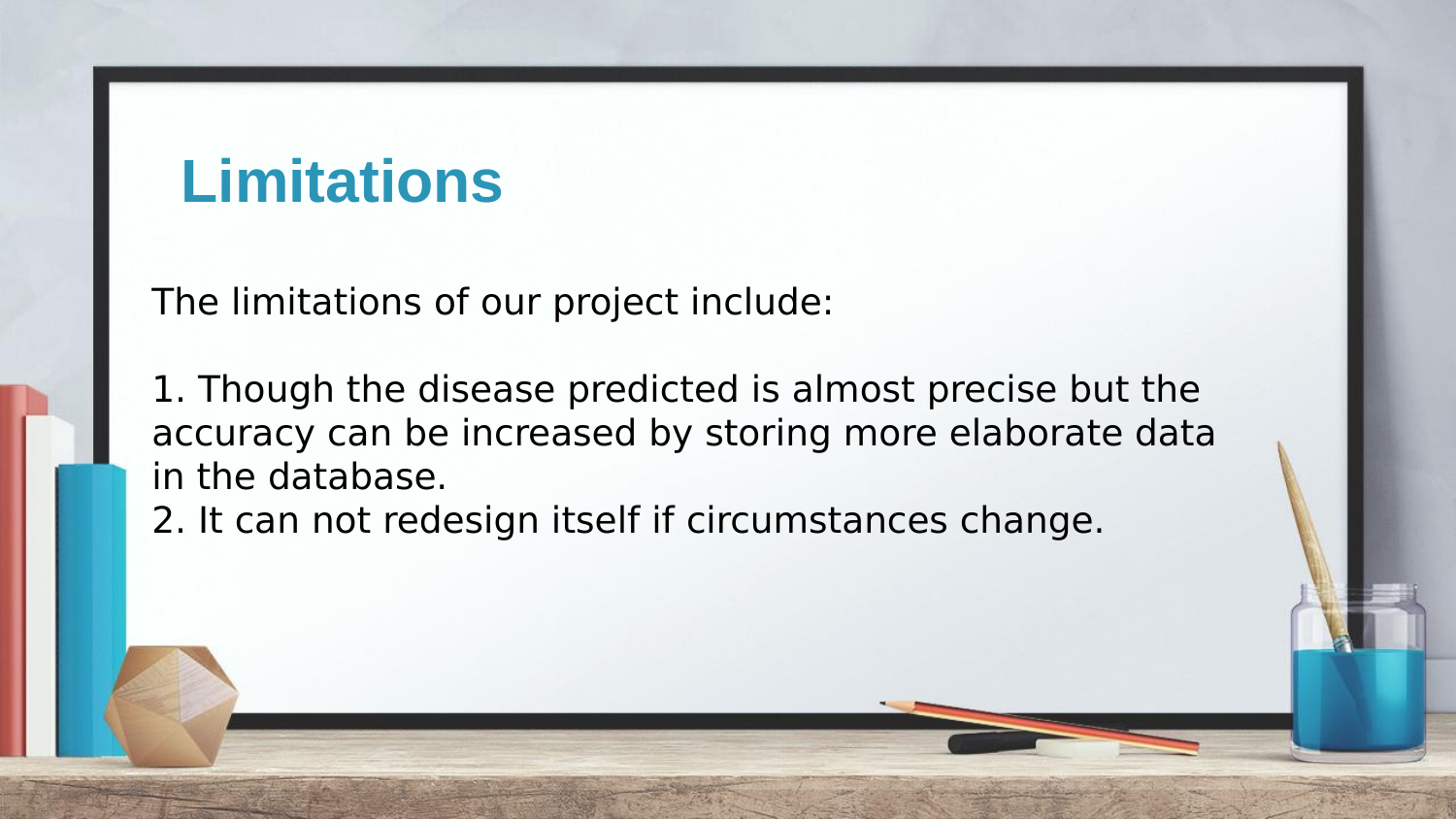

Limitations
The limitations of our project include:

1. Though the disease predicted is almost precise but the accuracy can be increased by storing more elaborate data in the database.
2. It can not redesign itself if circumstances change.